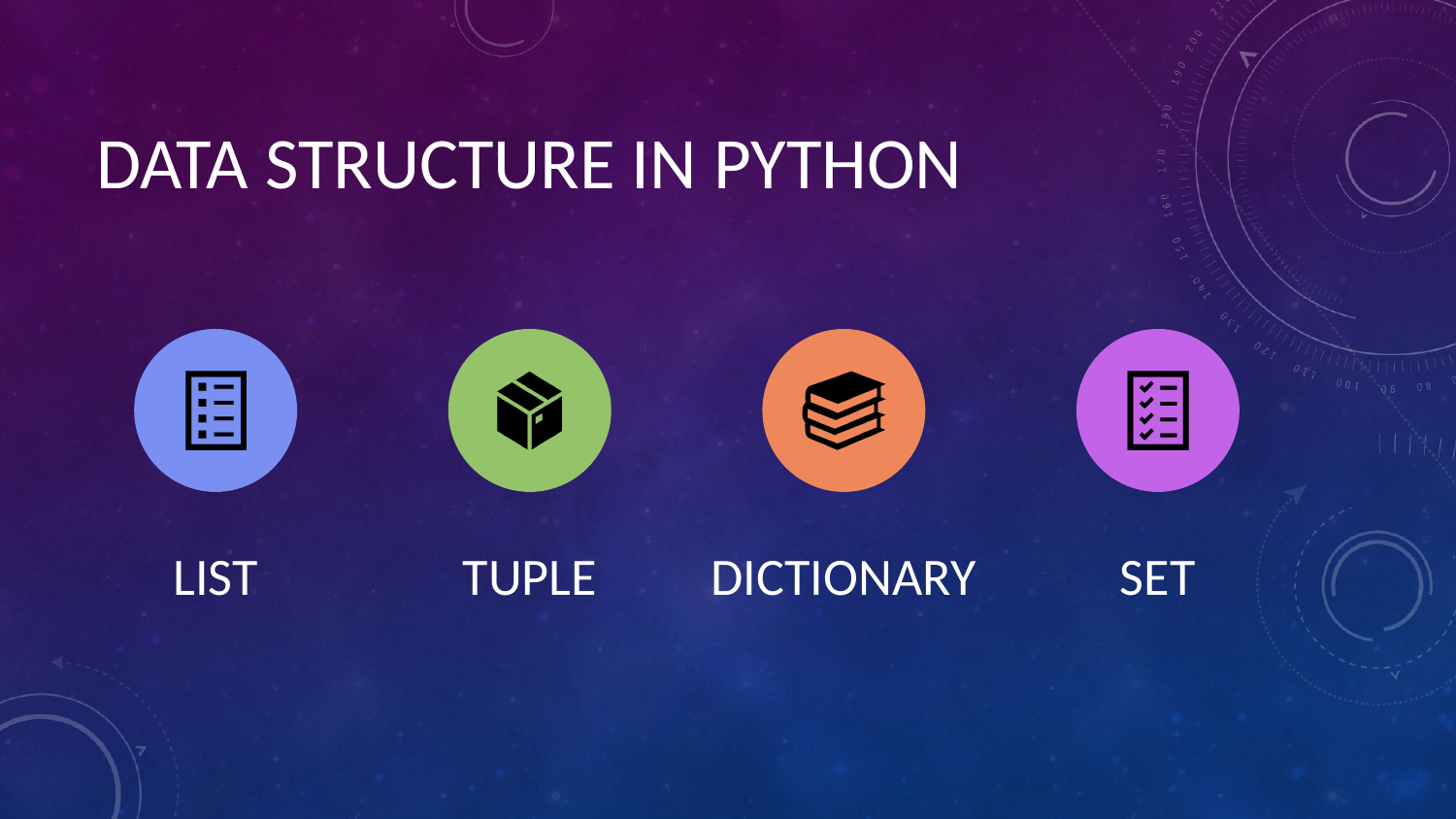

# Data structure in python
List
Tuple
Dictionary
Set